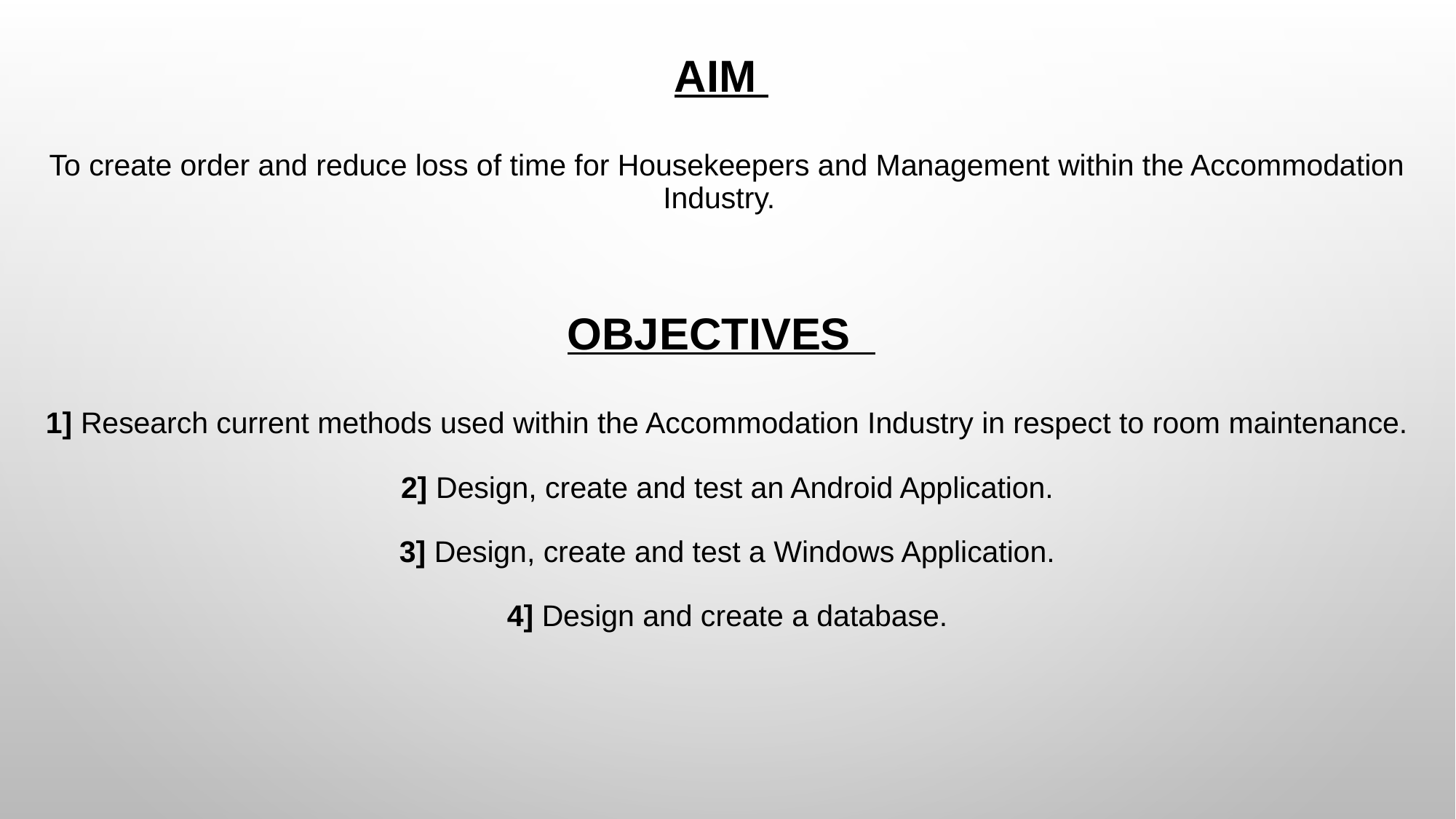

# Aim To create order and reduce loss of time for Housekeepers and Management within the Accommodation Industry. Objectives 1] Research current methods used within the Accommodation Industry in respect to room maintenance. 2] Design, create and test an Android Application. 3] Design, create and test a Windows Application. 4] Design and create a database.